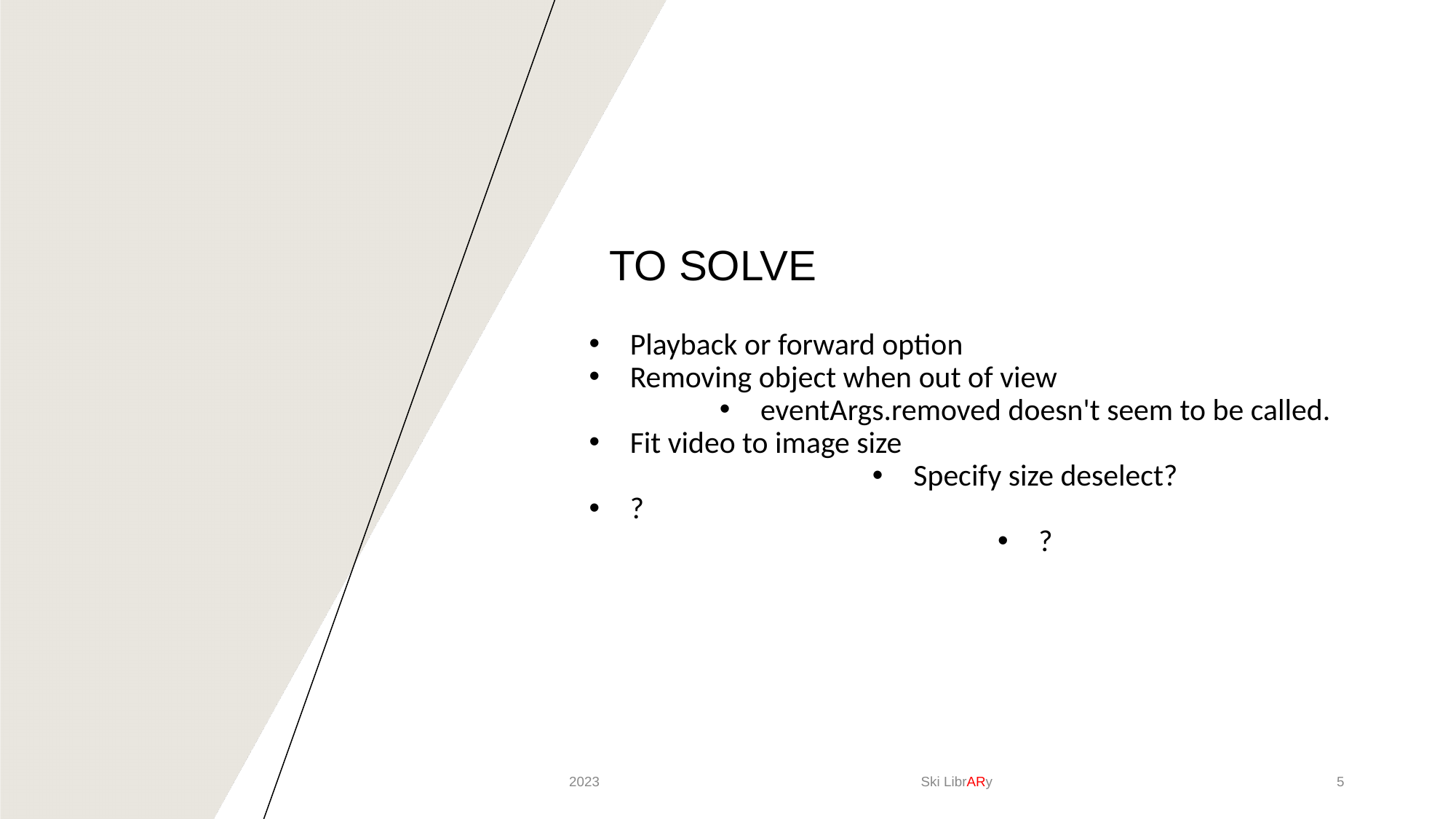

# TO SOLVE
Playback or forward option
Removing object when out of view
eventArgs.removed doesn't seem to be called.
Fit video to image size
Specify size deselect?
?
?
2023
Ski LibrARy
5